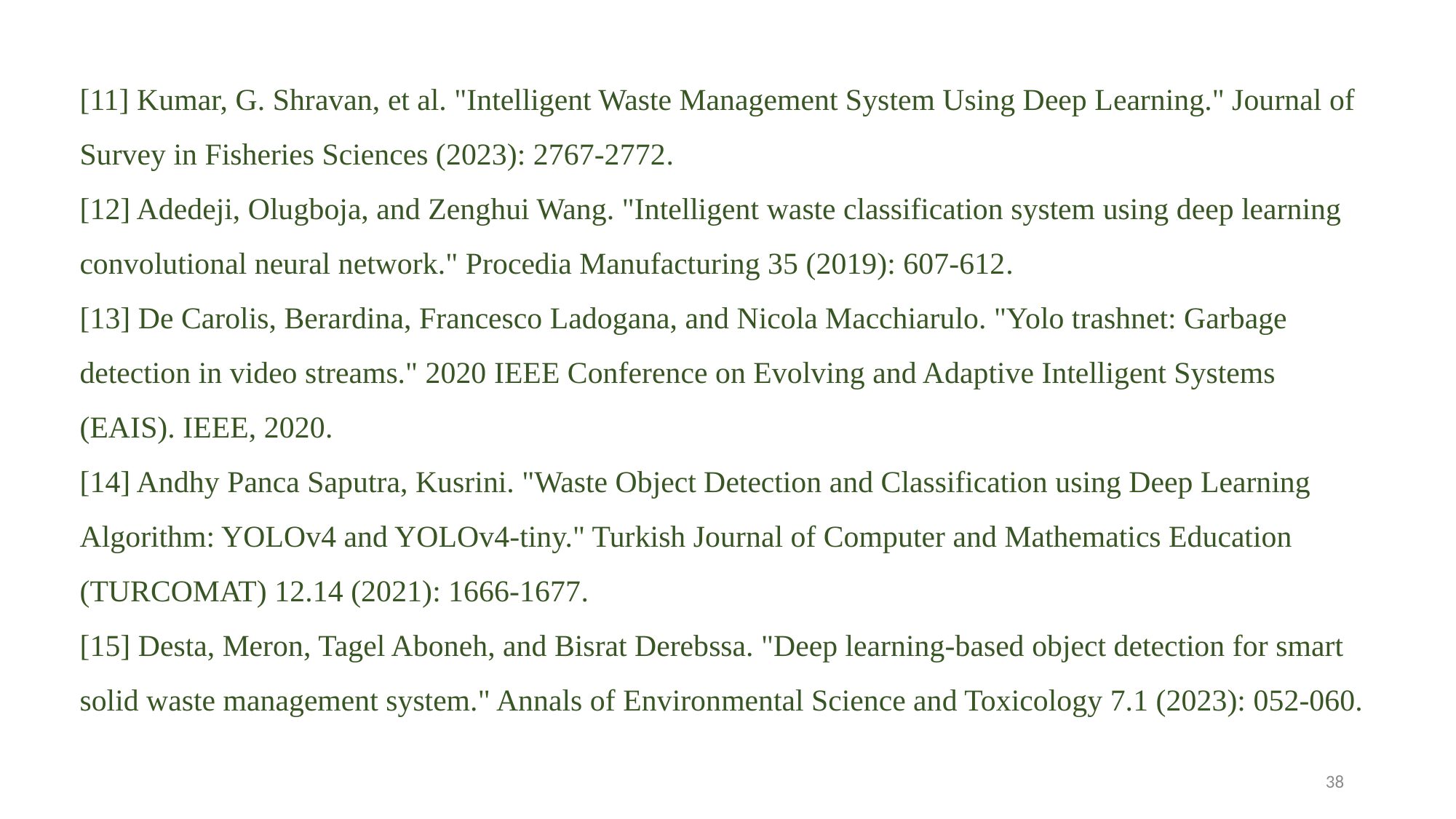

[11] Kumar, G. Shravan, et al. "Intelligent Waste Management System Using Deep Learning." Journal of Survey in Fisheries Sciences (2023): 2767-2772.
[12] Adedeji, Olugboja, and Zenghui Wang. "Intelligent waste classification system using deep learning convolutional neural network." Procedia Manufacturing 35 (2019): 607-612.
[13] De Carolis, Berardina, Francesco Ladogana, and Nicola Macchiarulo. "Yolo trashnet: Garbage detection in video streams." 2020 IEEE Conference on Evolving and Adaptive Intelligent Systems (EAIS). IEEE, 2020.
[14] Andhy Panca Saputra, Kusrini. "Waste Object Detection and Classification using Deep Learning Algorithm: YOLOv4 and YOLOv4-tiny." Turkish Journal of Computer and Mathematics Education (TURCOMAT) 12.14 (2021): 1666-1677.
[15] Desta, Meron, Tagel Aboneh, and Bisrat Derebssa. "Deep learning-based object detection for smart solid waste management system." Annals of Environmental Science and Toxicology 7.1 (2023): 052-060.

38